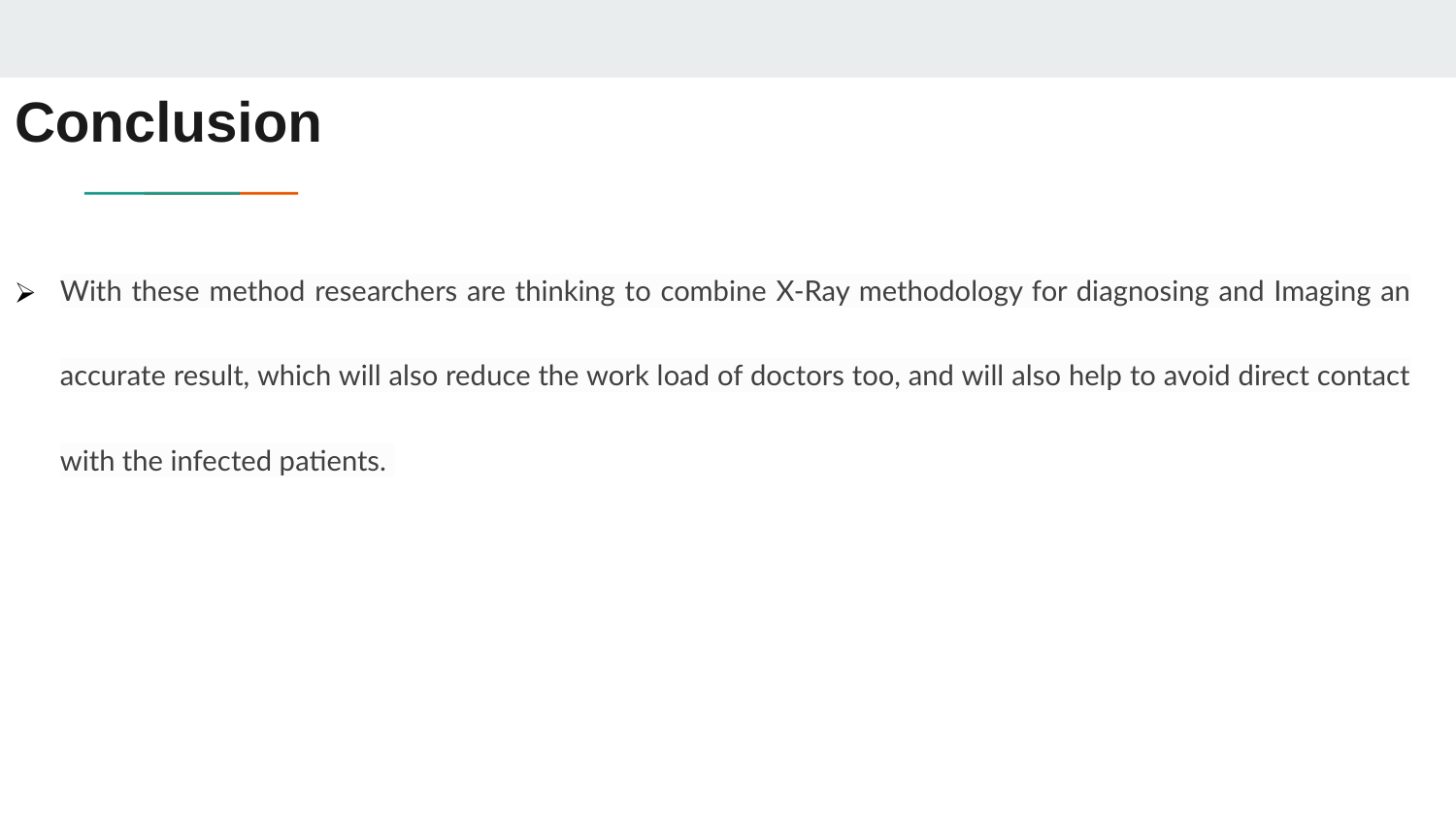

# Conclusion
With these method researchers are thinking to combine X-Ray methodology for diagnosing and Imaging an accurate result, which will also reduce the work load of doctors too, and will also help to avoid direct contact with the infected patients.